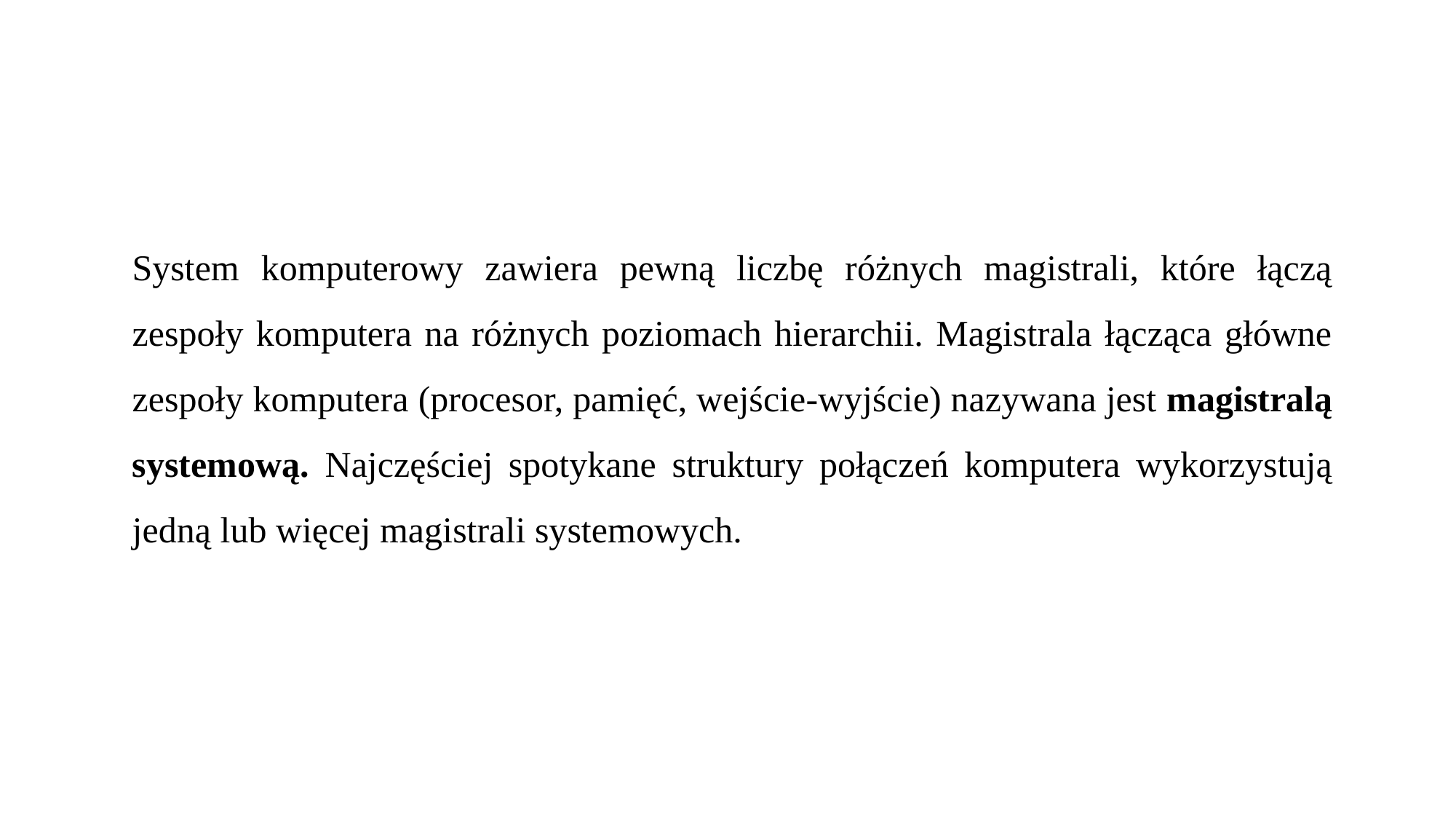

System komputerowy zawiera pewną liczbę różnych magistrali, które łączą zespoły komputera na różnych poziomach hierarchii. Magistrala łącząca główne zespoły komputera (procesor, pamięć, wejście-wyjście) nazywana jest magistralą systemową. Najczęściej spotykane struktury połączeń komputera wykorzystują jedną lub więcej magistrali systemowych.